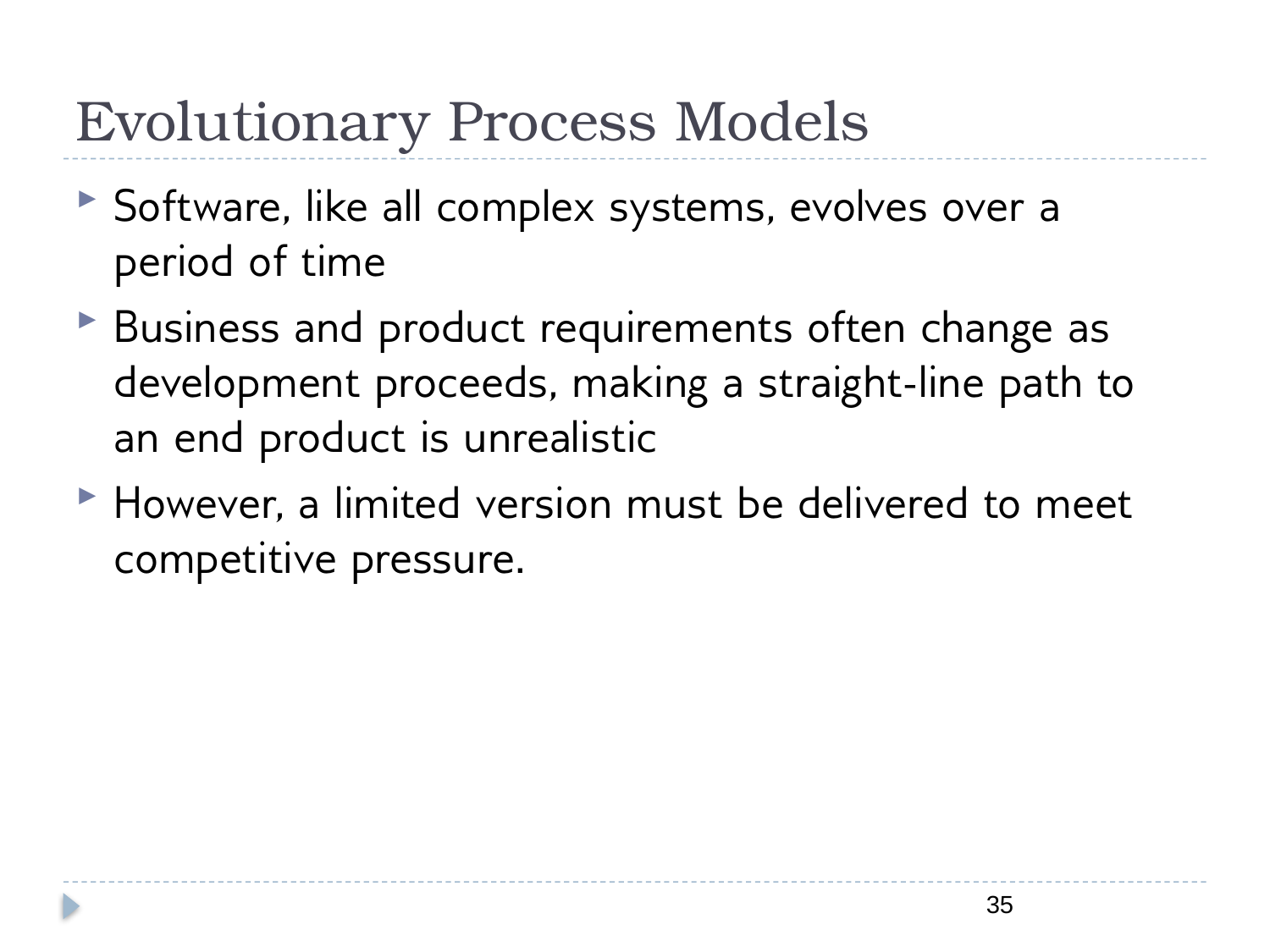

# Evolutionary Process Models
Software, like all complex systems, evolves over a period of time
Business and product requirements often change as development proceeds, making a straight-line path to an end product is unrealistic
However, a limited version must be delivered to meet competitive pressure.
35